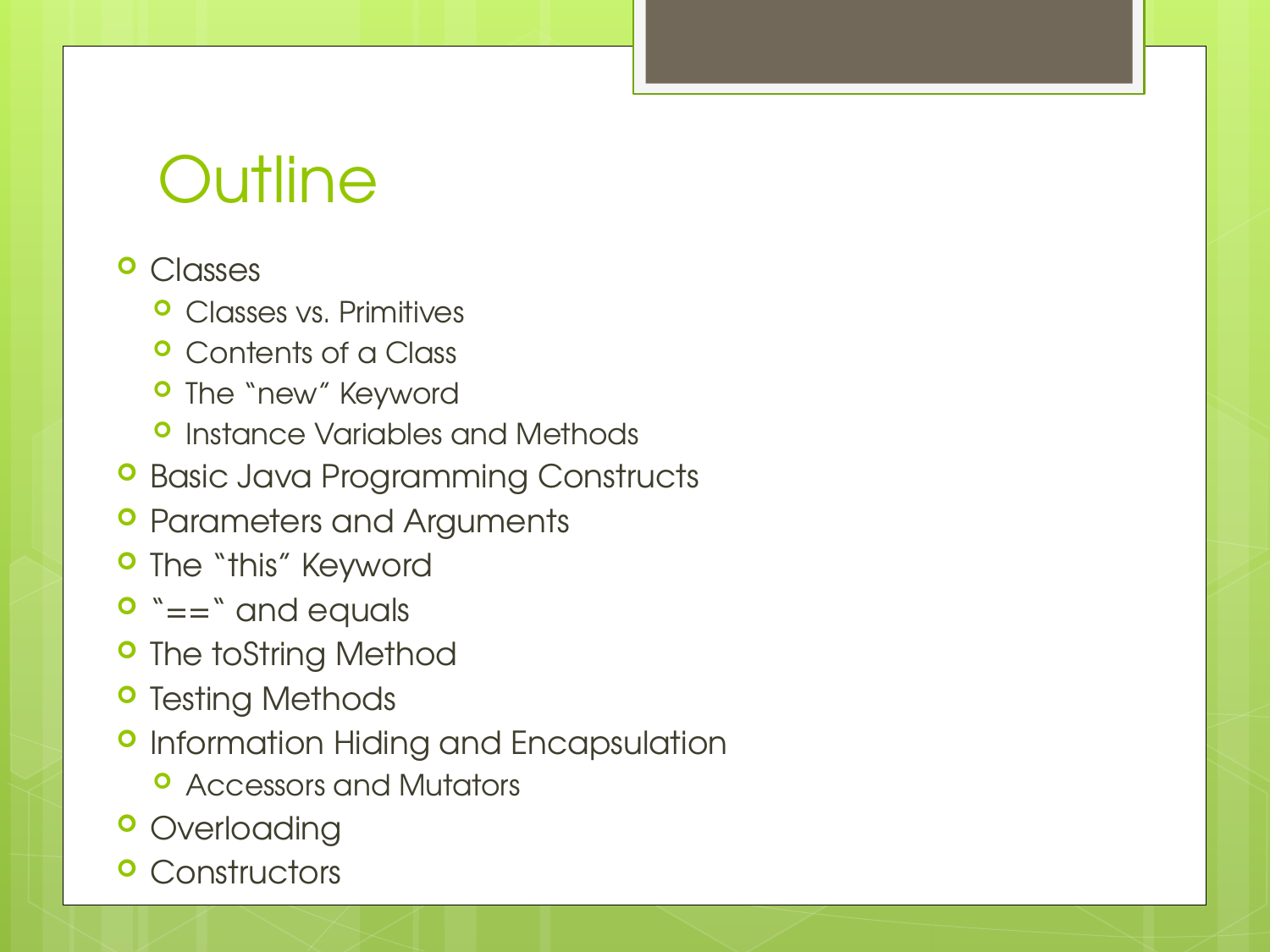

# Outline
Classes
Classes vs. Primitives
Contents of a Class
The “new” Keyword
Instance Variables and Methods
Basic Java Programming Constructs
Parameters and Arguments
The “this” Keyword
“==“ and equals
The toString Method
Testing Methods
Information Hiding and Encapsulation
Accessors and Mutators
Overloading
Constructors